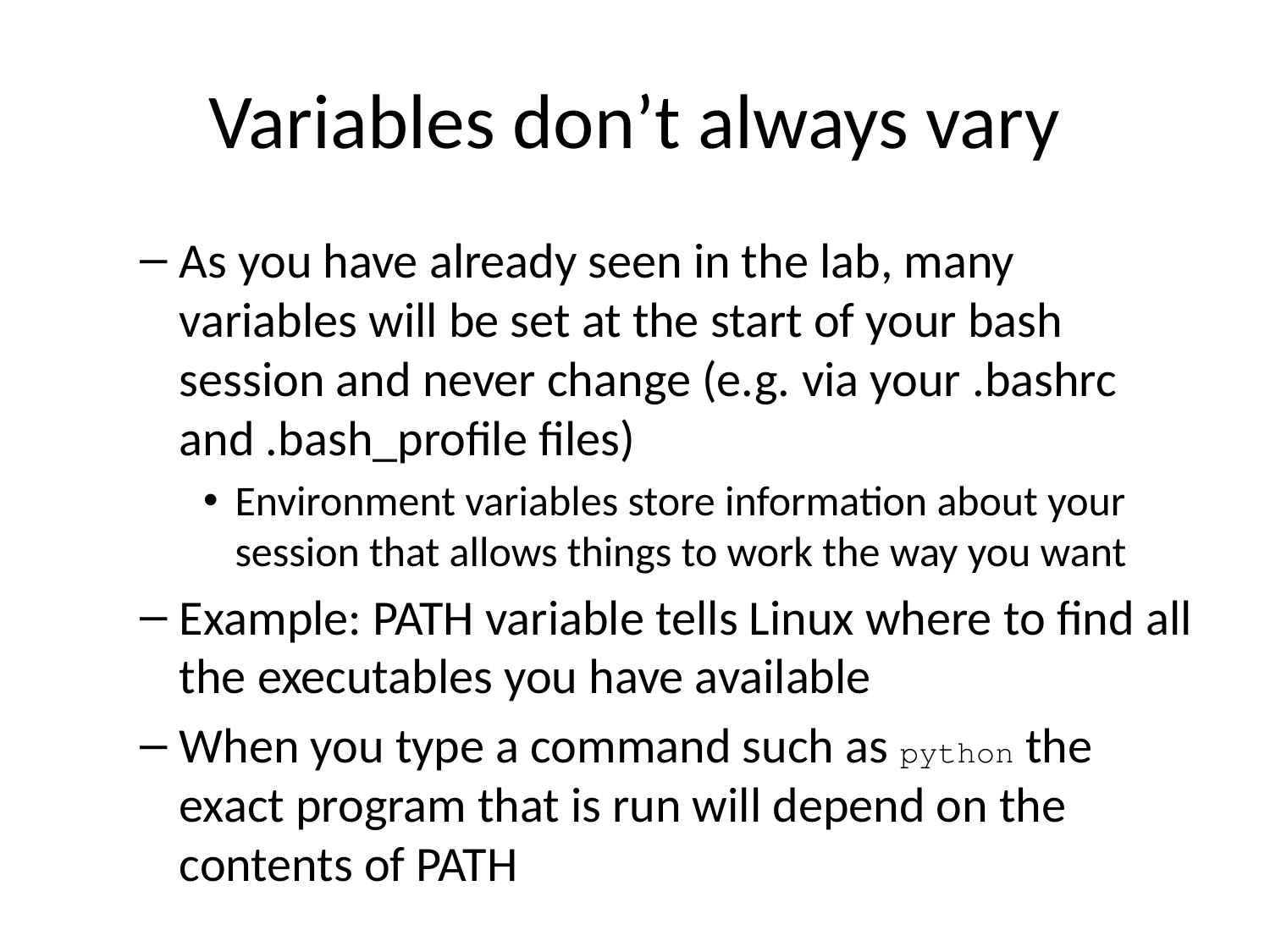

# Variables don’t always vary
As you have already seen in the lab, many variables will be set at the start of your bash session and never change (e.g. via your .bashrc and .bash_profile files)
Environment variables store information about your session that allows things to work the way you want
Example: PATH variable tells Linux where to find all the executables you have available
When you type a command such as python the exact program that is run will depend on the contents of PATH